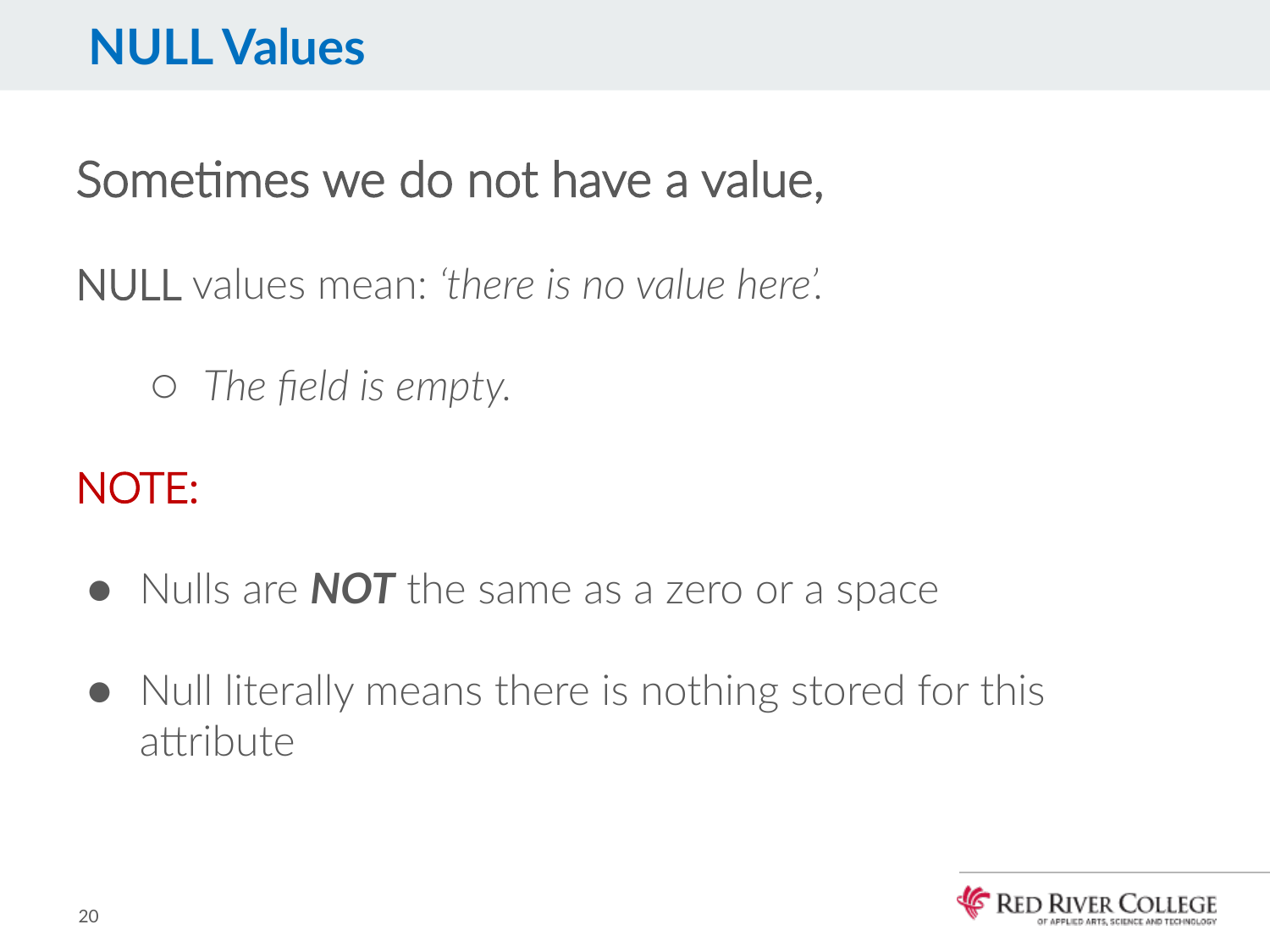

# NULL Values
Sometimes we do not have a value,
NULL values mean: ‘there is no value here’.
The field is empty.
NOTE:
Nulls are NOT the same as a zero or a space
Null literally means there is nothing stored for this attribute
20